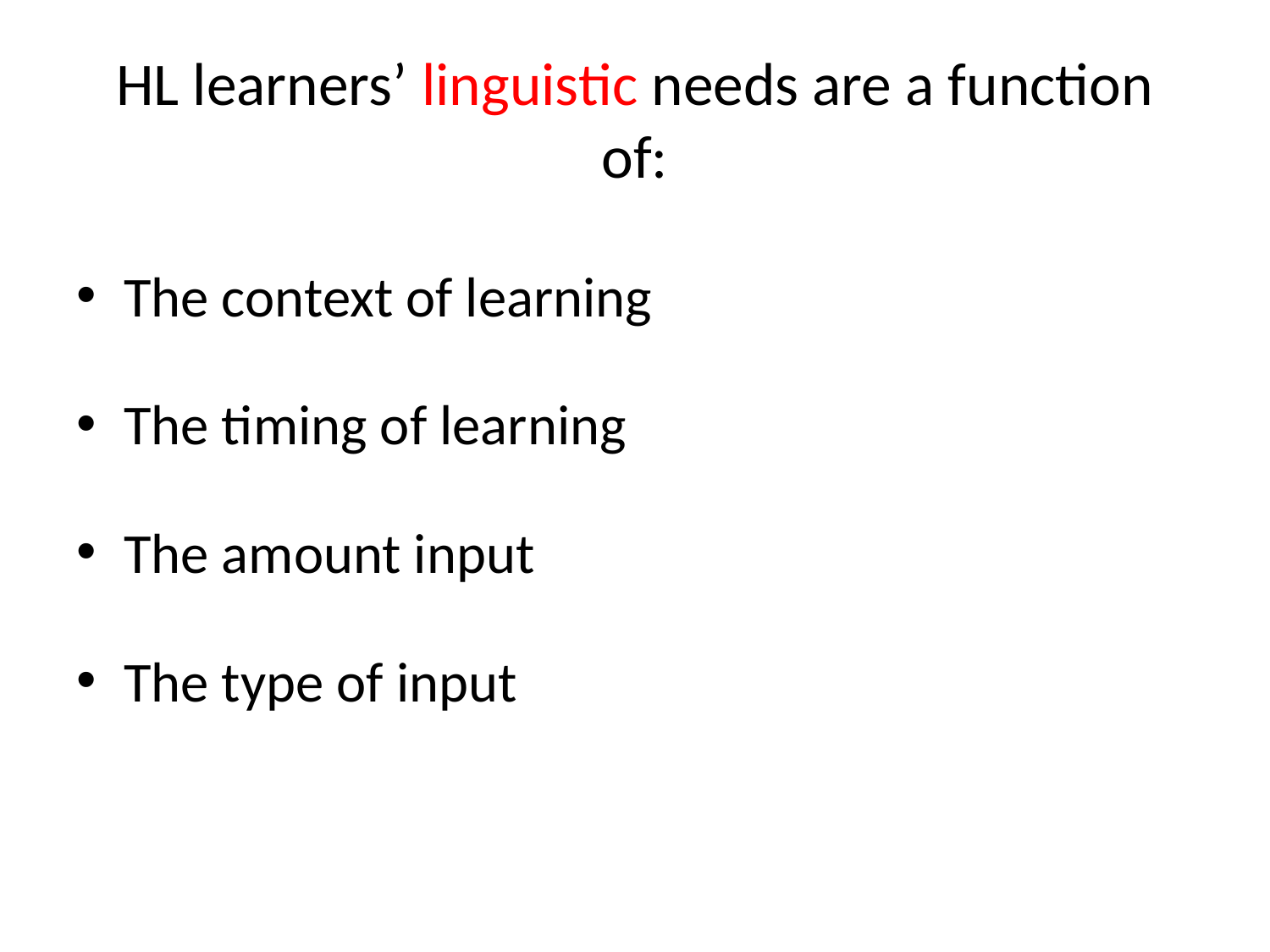

# HL learners’ linguistic needs are a function of:
The context of learning

The timing of learning

The amount input

The type of input